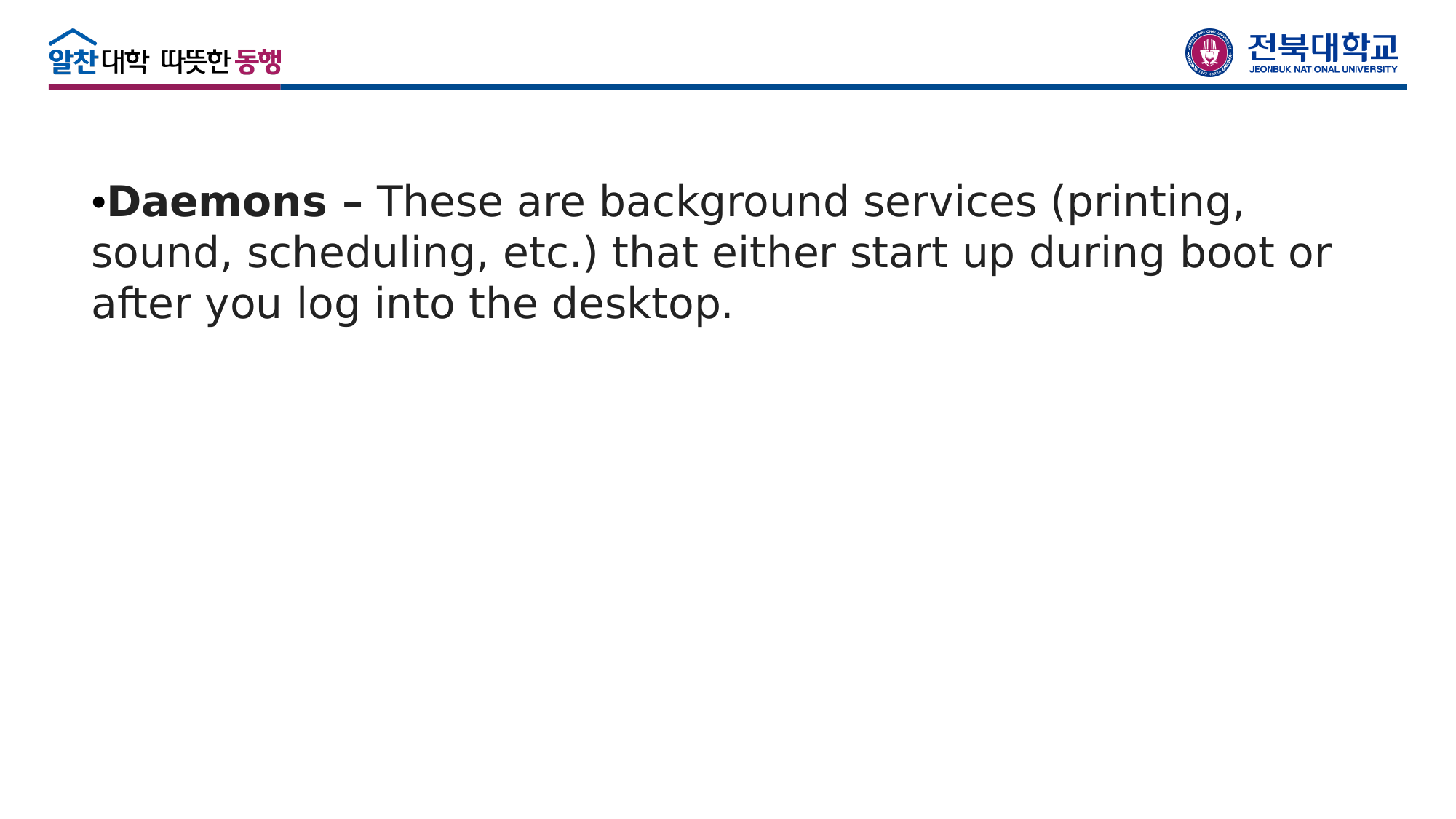

•Daemons – These are background services (printing, sound, scheduling, etc.) that either start up during boot or after you log into the desktop.